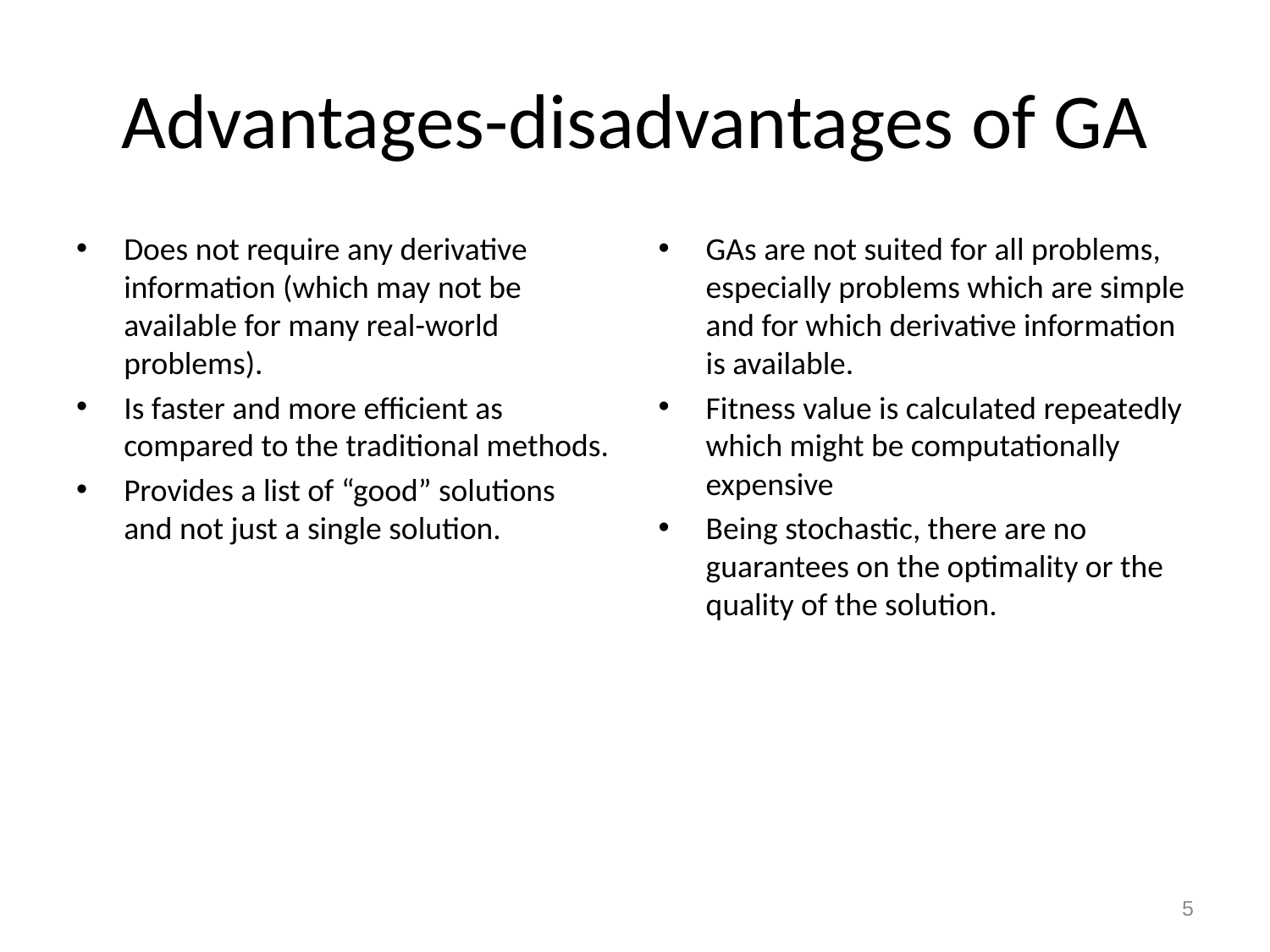

# Advantages-disadvantages of GA
Does not require any derivative information (which may not be available for many real-world problems).
Is faster and more efficient as compared to the traditional methods.
Provides a list of “good” solutions and not just a single solution.

GAs are not suited for all problems, especially problems which are simple and for which derivative information is available.
Fitness value is calculated repeatedly which might be computationally expensive
Being stochastic, there are no guarantees on the optimality or the quality of the solution.

5